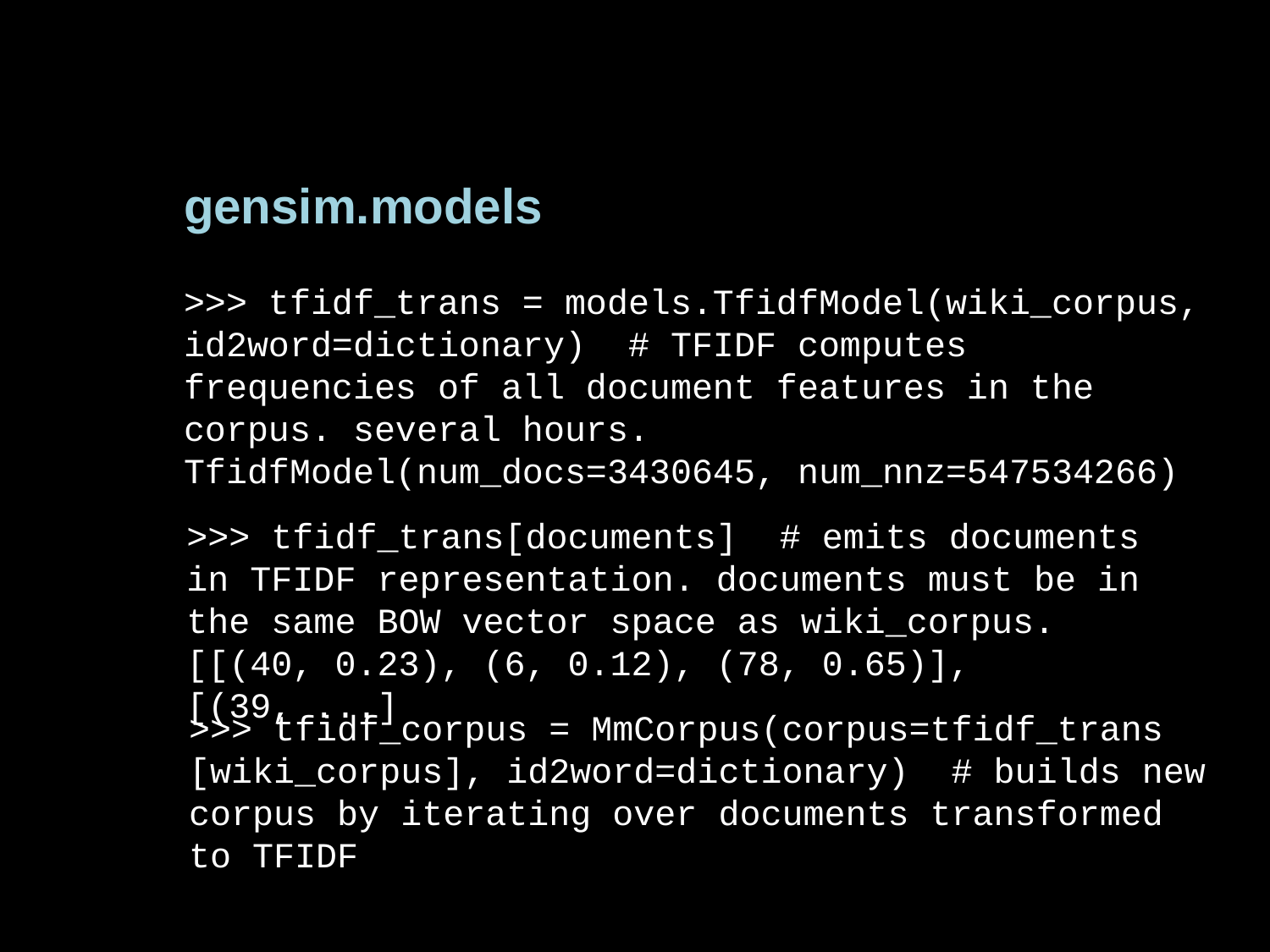

gensim.models
>>> tfidf_trans = models.TfidfModel(wiki_corpus, id2word=dictionary)  # TFIDF computes frequencies of all document features in the corpus. several hours.
TfidfModel(num_docs=3430645, num_nnz=547534266)

>>> tfidf_trans[documents]  # emits documents in TFIDF representation. documents must be in the same BOW vector space as wiki_corpus.
[[(40, 0.23), (6, 0.12), (78, 0.65)], [(39, ...]
>>> tfidf_corpus = MmCorpus(corpus=tfidf_trans [wiki_corpus], id2word=dictionary)  # builds new corpus by iterating over documents transformed to TFIDF